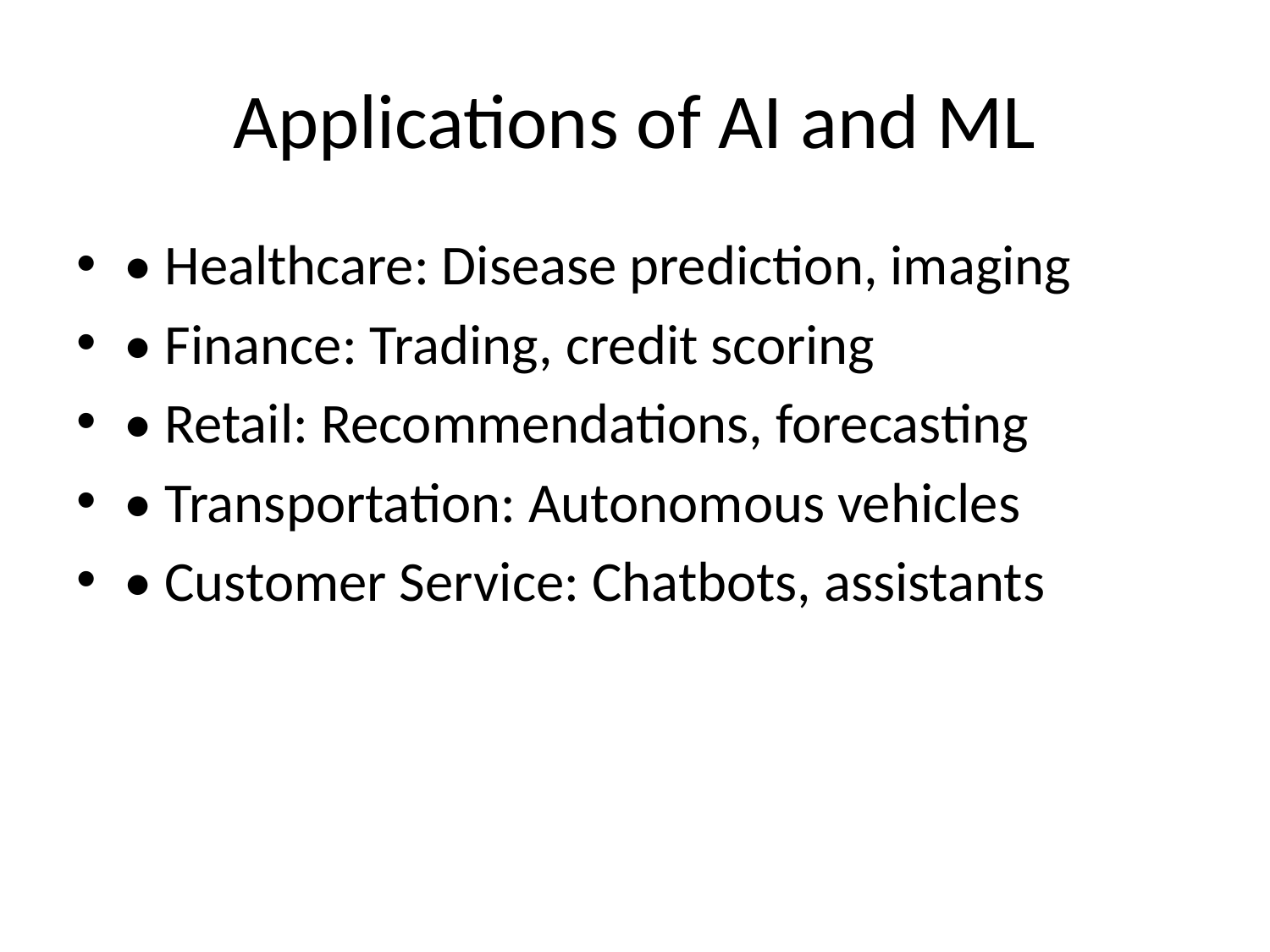

# Applications of AI and ML
• Healthcare: Disease prediction, imaging
• Finance: Trading, credit scoring
• Retail: Recommendations, forecasting
• Transportation: Autonomous vehicles
• Customer Service: Chatbots, assistants